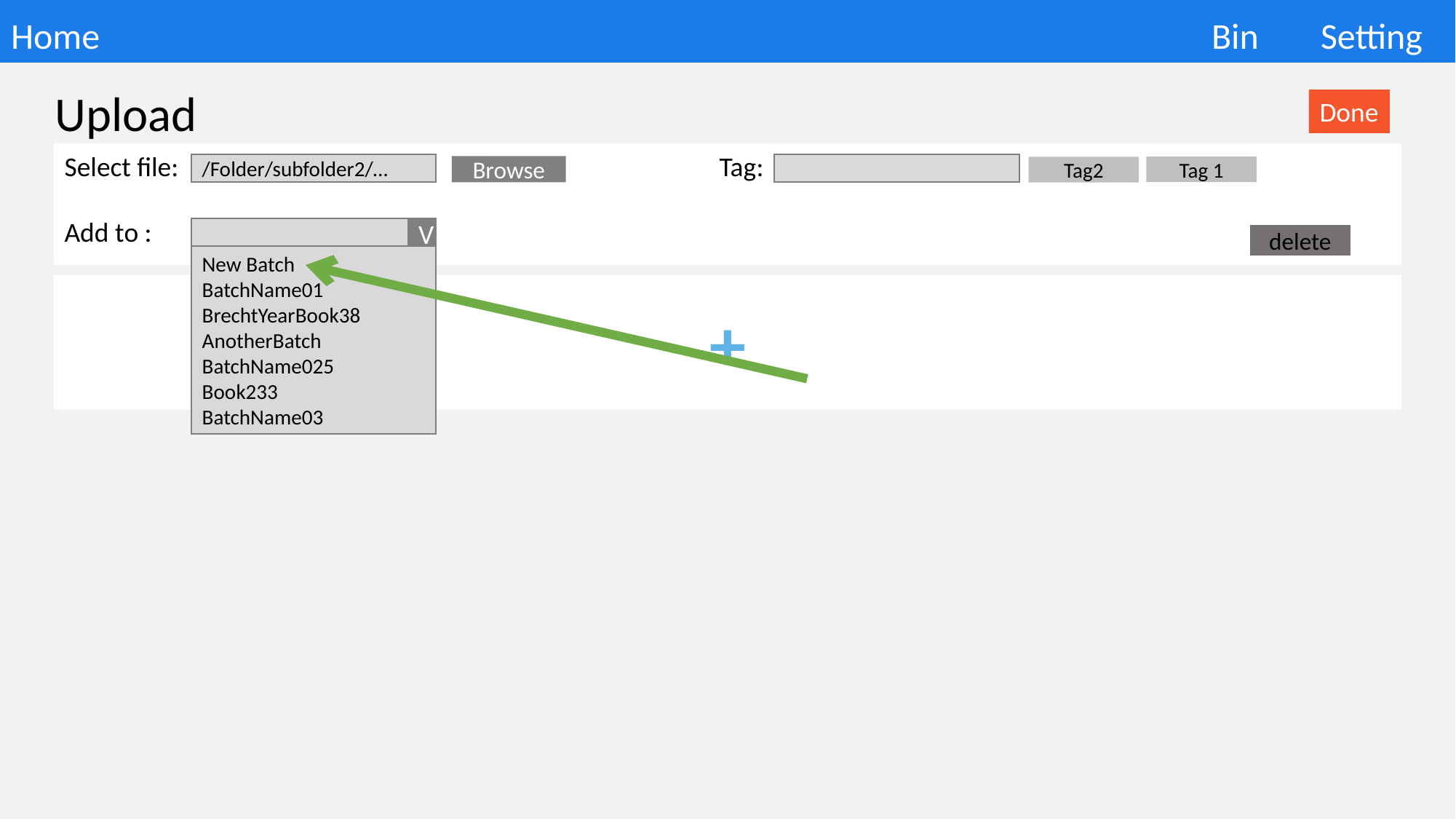

# Home           									 	Bin	Setting
Upload
Done
Select file:					Tag:

Add to :

/Folder/subfolder2/…
Browse
Tag 1
Tag2

V
delete
New Batch
BatchName01
BrechtYearBook38
AnotherBatch
BatchName025
Book233
BatchName03

+